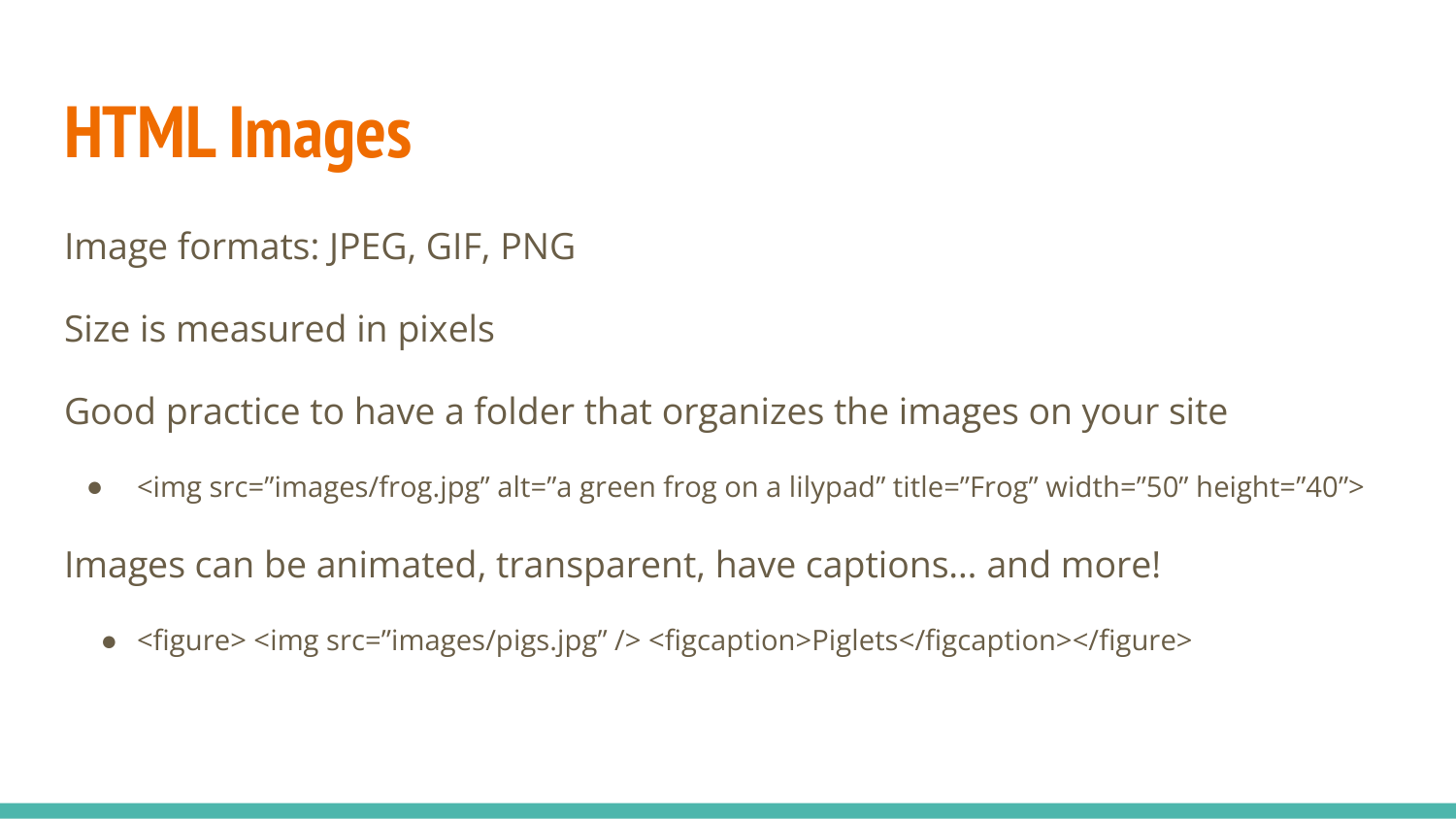

# HTML Images

Image formats: JPEG, GIF, PNG
Size is measured in pixels
Good practice to have a folder that organizes the images on your site
<img src=”images/frog.jpg” alt=”a green frog on a lilypad” title=”Frog” width=”50” height=”40”>
Images can be animated, transparent, have captions… and more!
<figure> <img src=”images/pigs.jpg” /> <figcaption>Piglets</figcaption></figure>